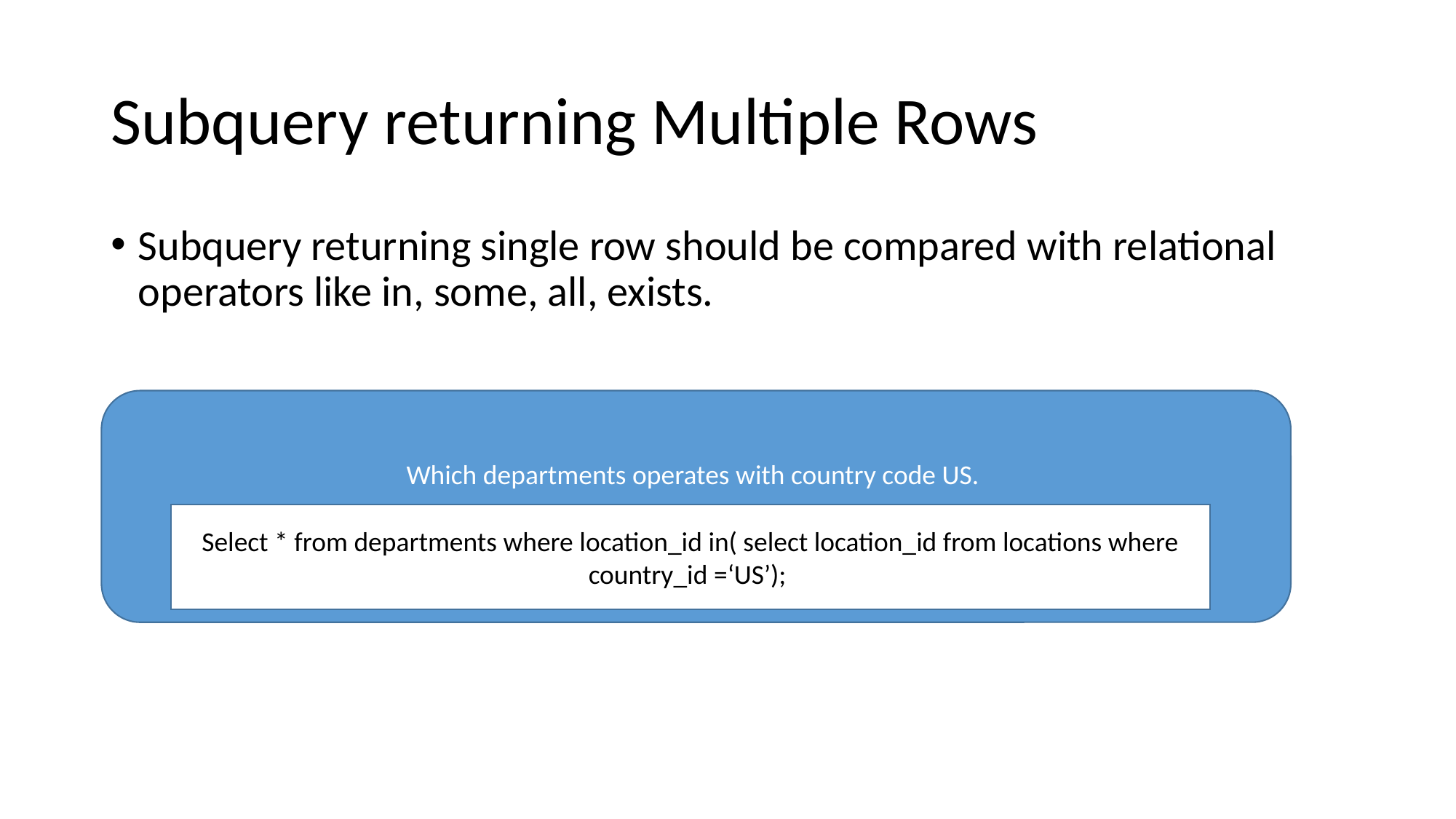

# Subquery returning Multiple Rows
Subquery returning single row should be compared with relational operators like in, some, all, exists.

Which departments operates with country code US.

Select * from departments where location_id in( select location_id from locations where country_id =‘US’);